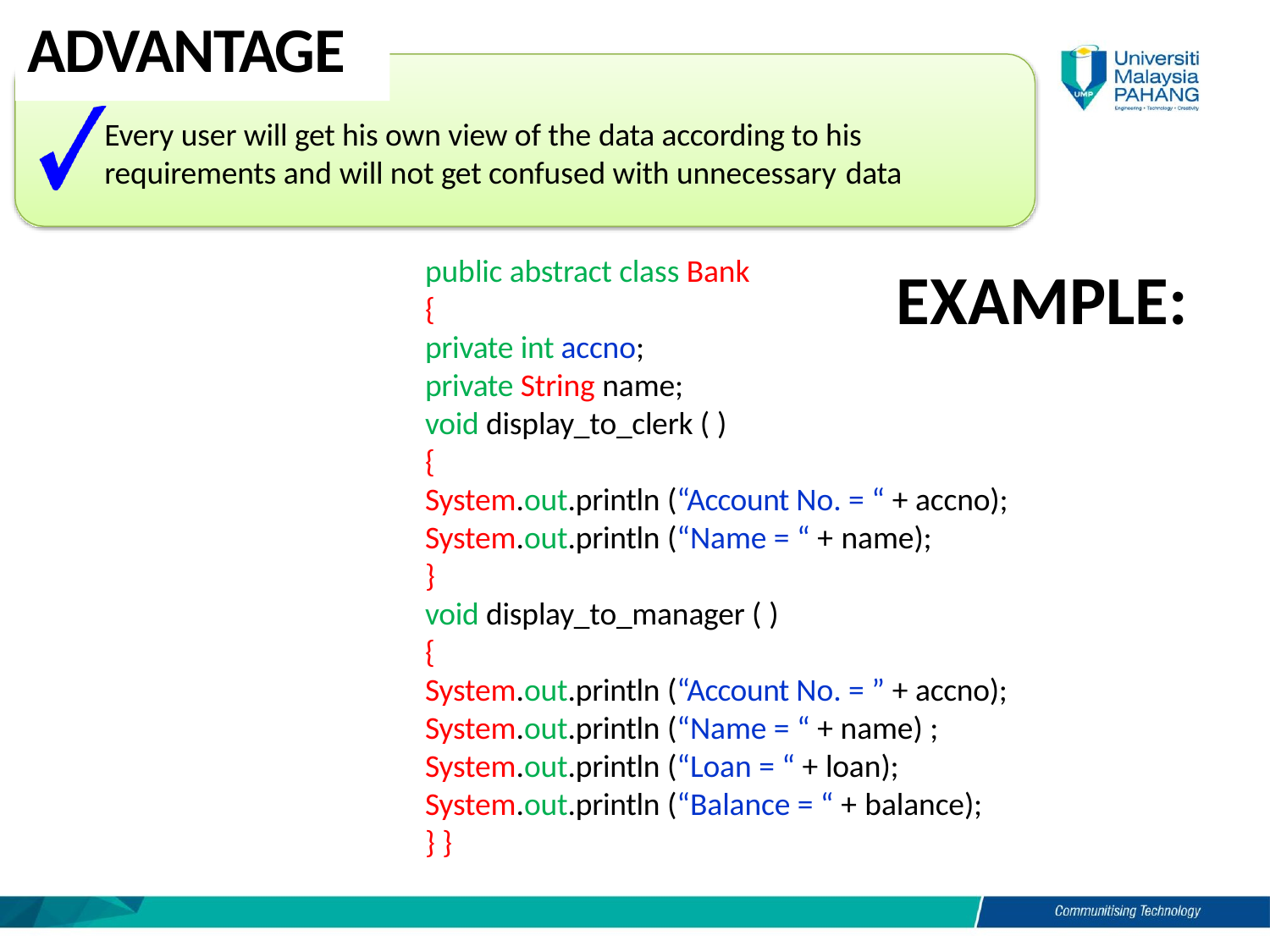

# ADVANTAGE

Every user will get his own view of the data according to his  requirements and will not get confused with unnecessary data
public abstract class Bank
{
private int accno;  private String name;  void display_to_clerk ( )
{
EXAMPLE:
System.out.println (“Account No. = “ + accno);  System.out.println (“Name = “ + name);
}
void display_to_manager ( )
{
System.out.println (“Account No. = ” + accno);  System.out.println (“Name = “ + name) ;  System.out.println (“Loan = “ + loan);  System.out.println (“Balance = “ + balance);
} }